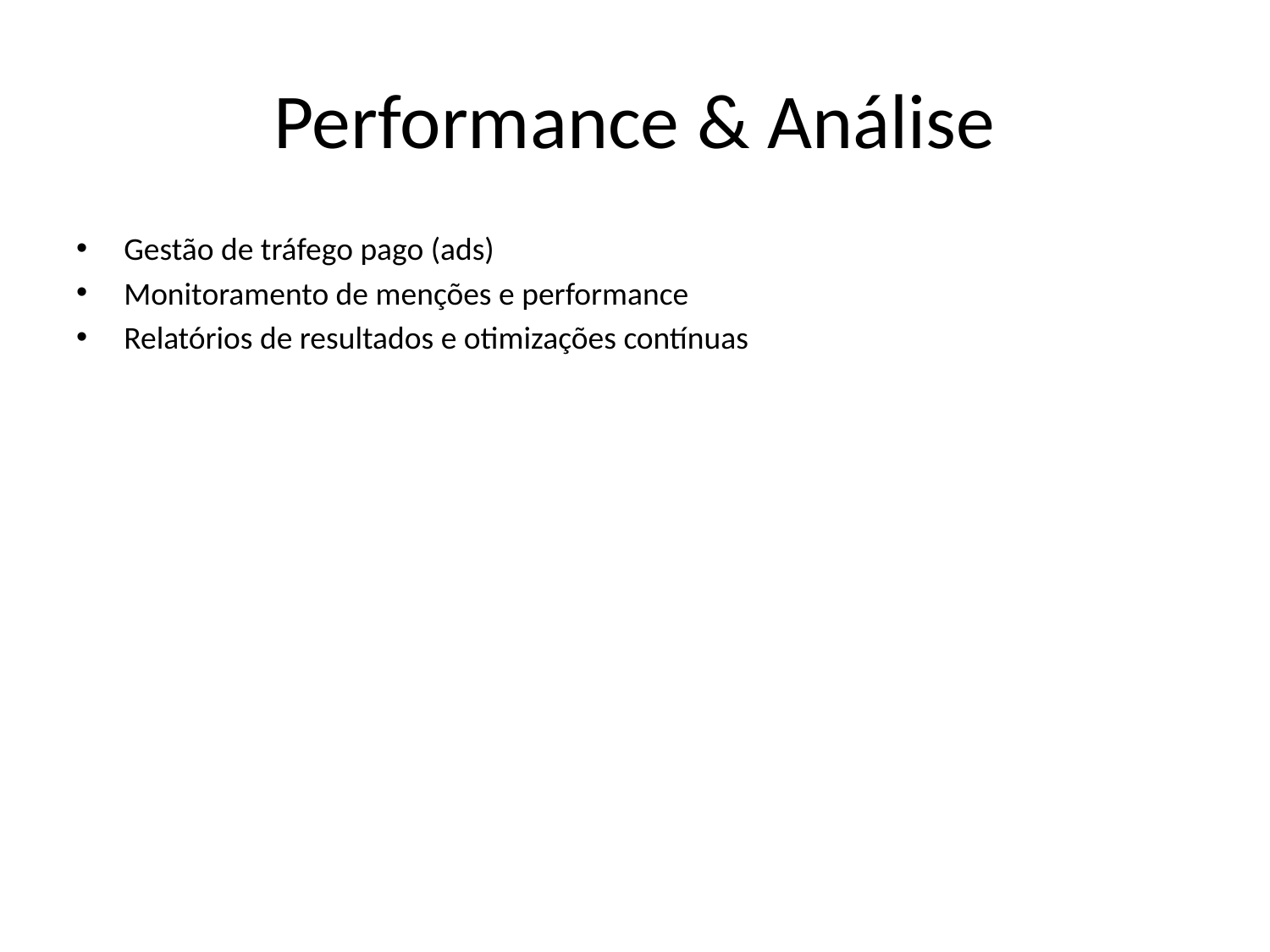

# Performance & Análise
Gestão de tráfego pago (ads)
Monitoramento de menções e performance
Relatórios de resultados e otimizações contínuas